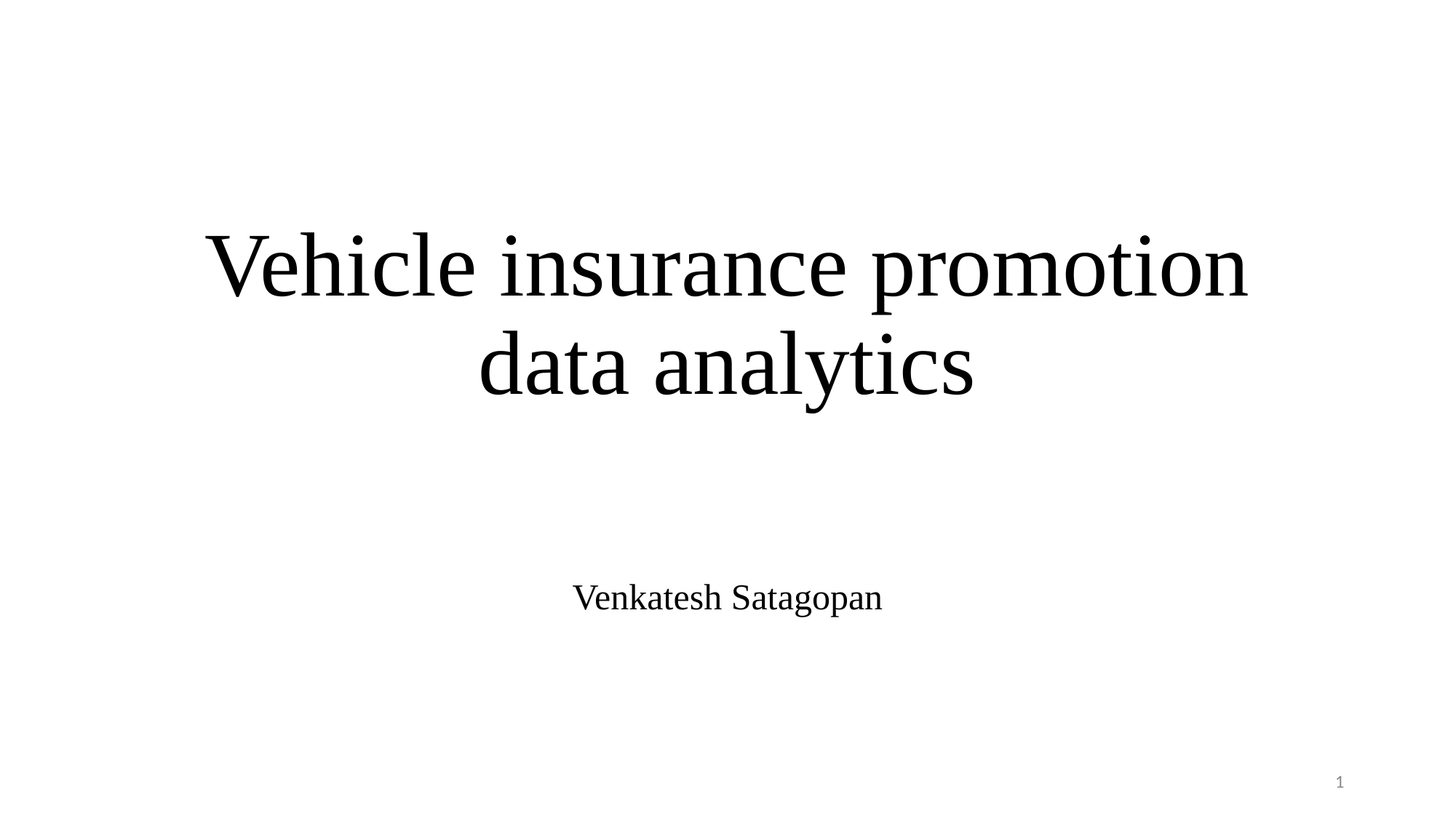

# Vehicle insurance promotion data analytics
Venkatesh Satagopan
1